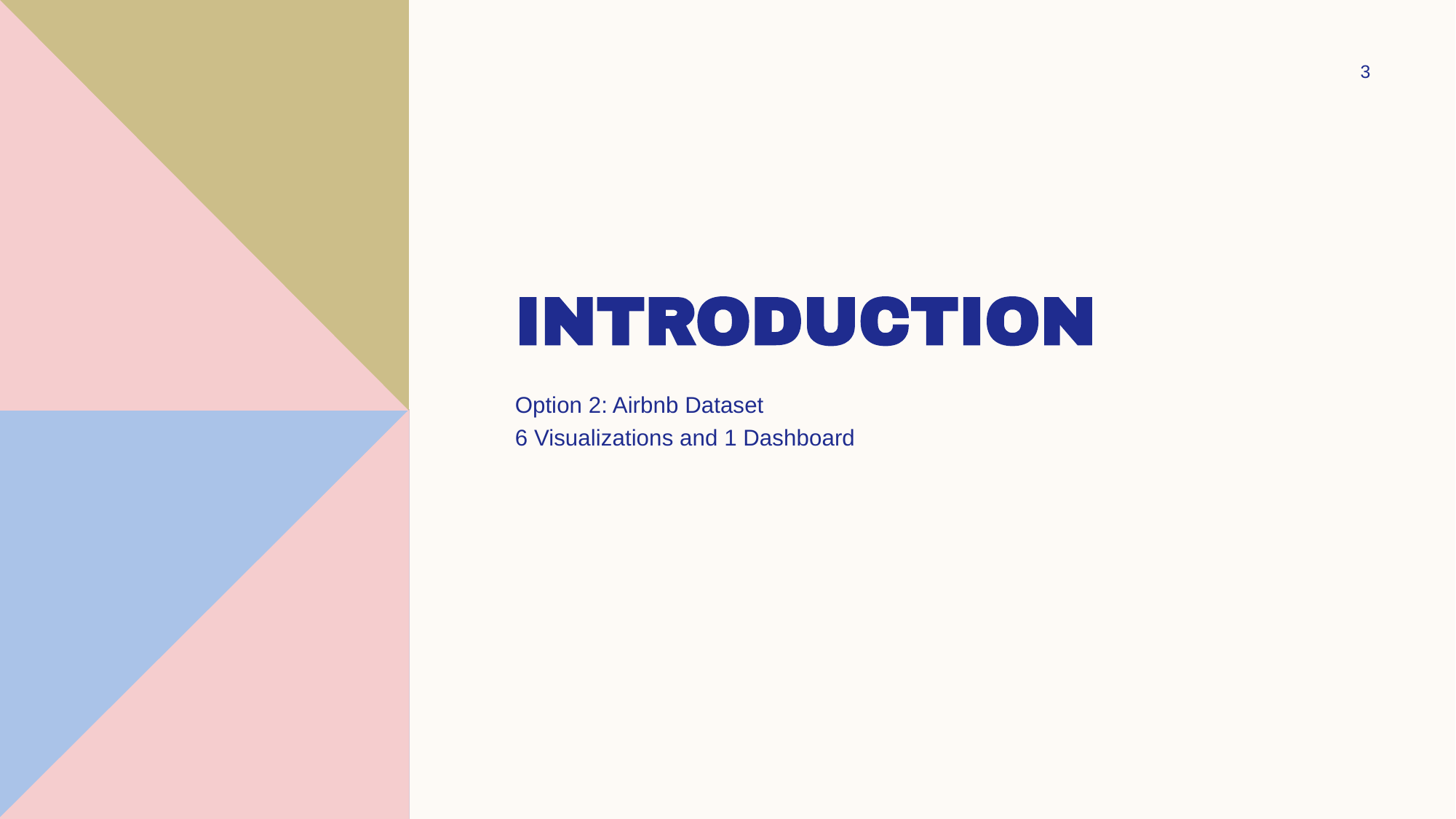

3
# Introduction
Option 2: Airbnb Dataset
6 Visualizations and 1 Dashboard